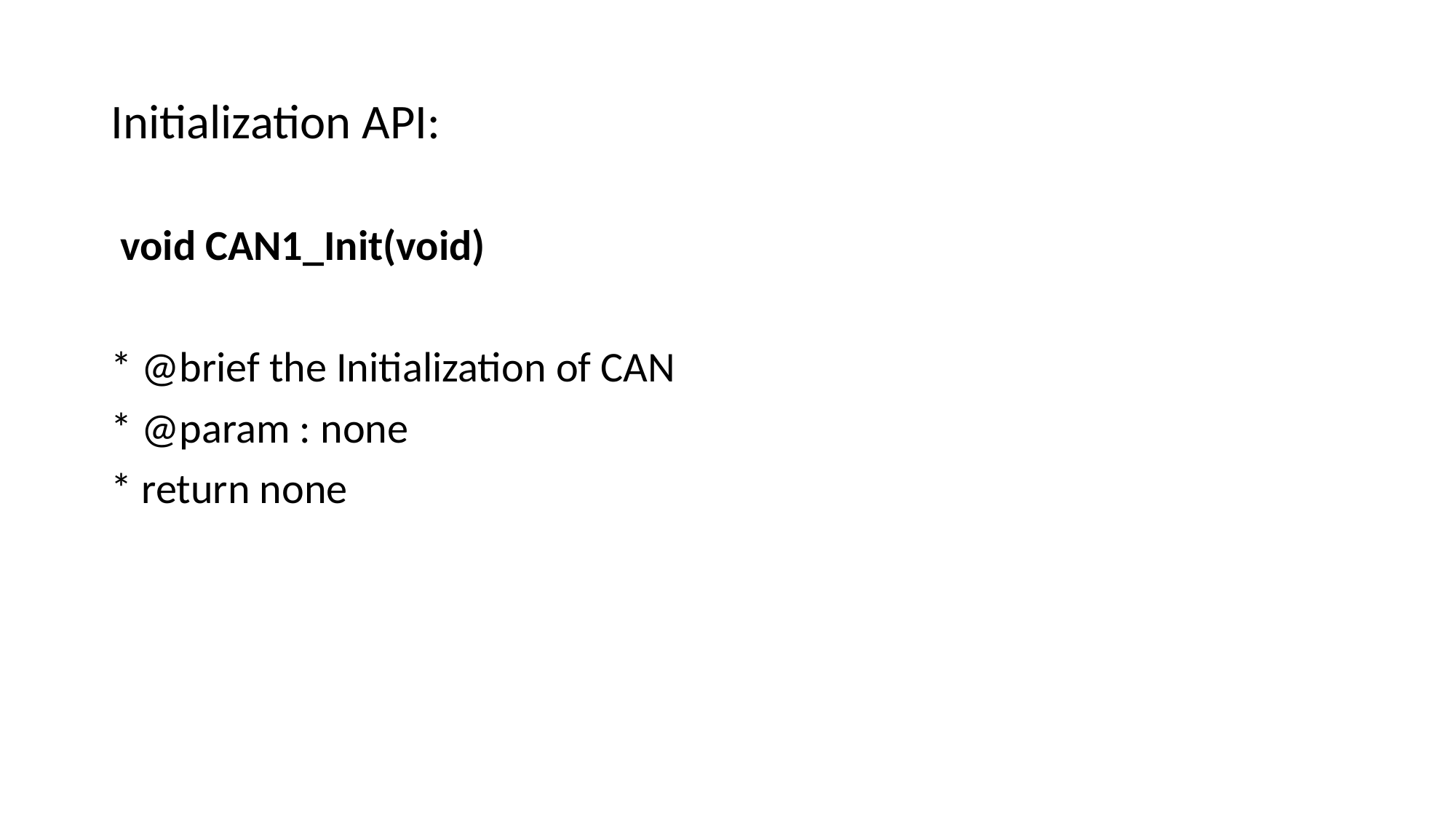

# Initialization API:
 void CAN1_Init(void)

* @brief the Initialization of CAN
* @param : none
* return none